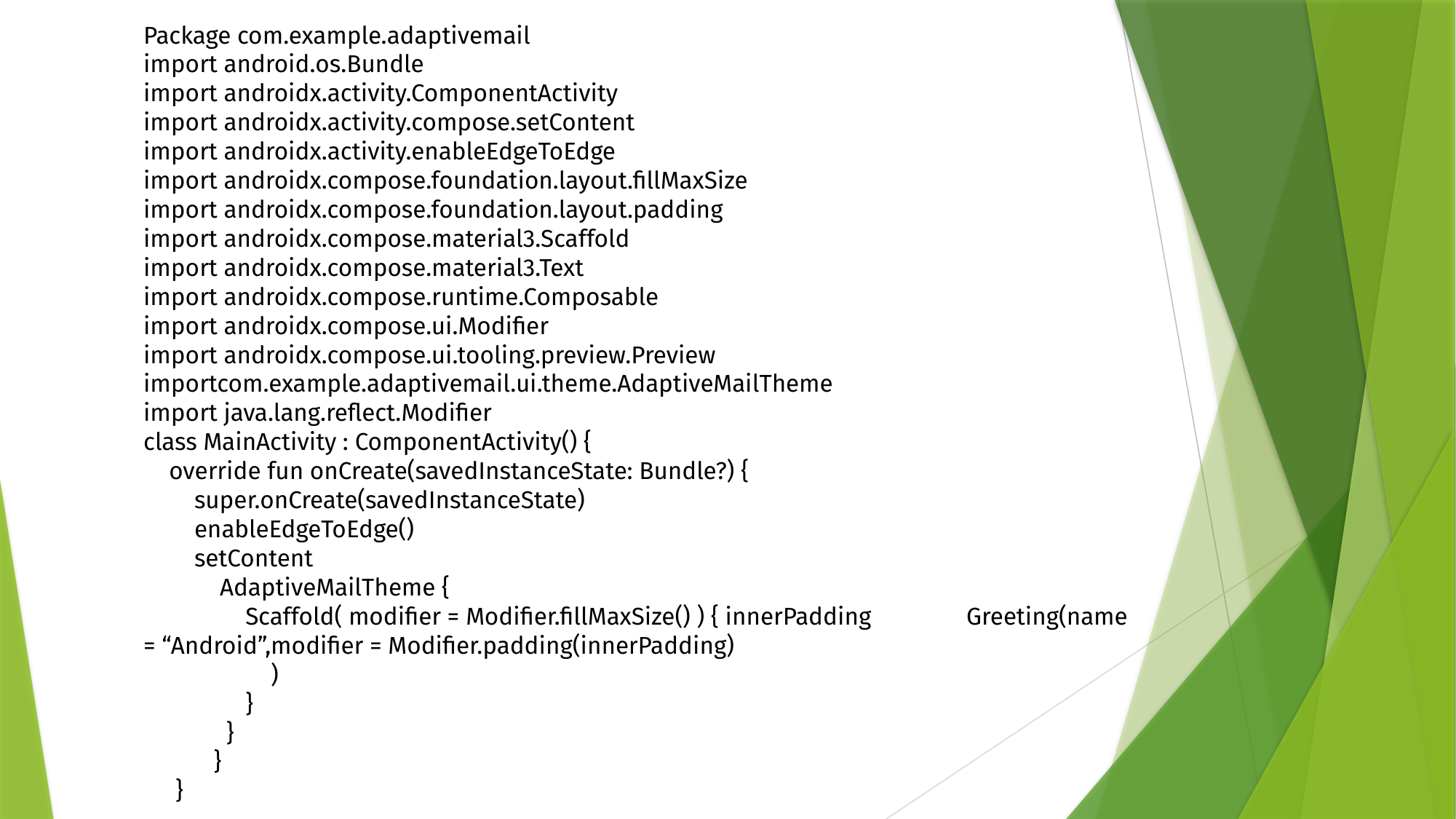

Package com.example.adaptivemail
import android.os.Bundle
import androidx.activity.ComponentActivity
import androidx.activity.compose.setContent
import androidx.activity.enableEdgeToEdge
import androidx.compose.foundation.layout.fillMaxSize
import androidx.compose.foundation.layout.padding
import androidx.compose.material3.Scaffold
import androidx.compose.material3.Text
import androidx.compose.runtime.Composable
import androidx.compose.ui.Modifier
import androidx.compose.ui.tooling.preview.Preview
importcom.example.adaptivemail.ui.theme.AdaptiveMailTheme
import java.lang.reflect.Modifier
class MainActivity : ComponentActivity() {
    override fun onCreate(savedInstanceState: Bundle?) {
        super.onCreate(savedInstanceState)
        enableEdgeToEdge()
        setContent
            AdaptiveMailTheme {
                Scaffold( modifier = Modifier.fillMaxSize() ) { innerPadding               Greeting(name = “Android”,modifier = Modifier.padding(innerPadding)
                    )
                }
             }
           }
     }